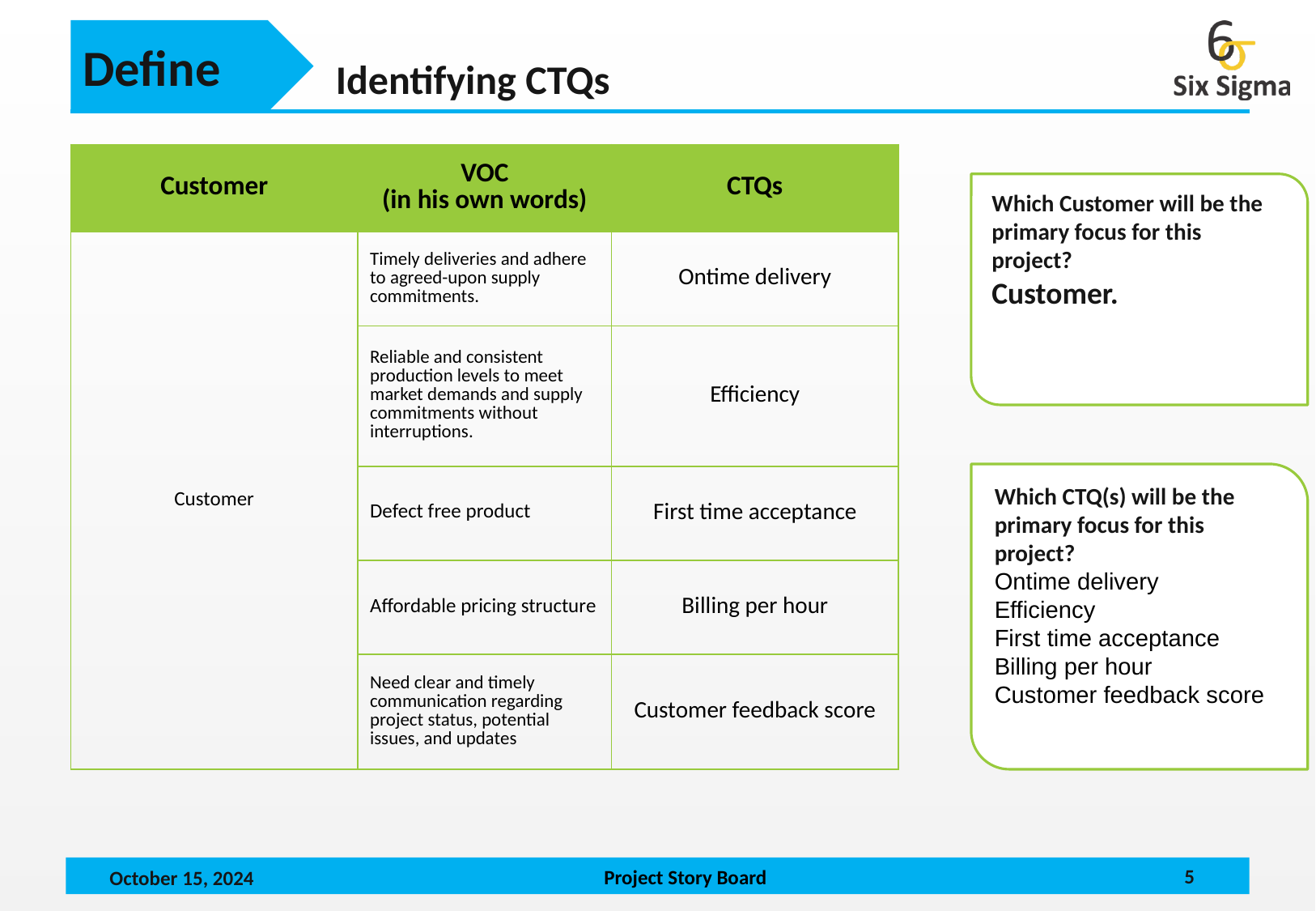

Define
Identifying CTQs
| Customer | VOC (in his own words) | CTQs |
| --- | --- | --- |
| Customer | Timely deliveries and adhere to agreed-upon supply commitments. | Ontime delivery |
|  | Reliable and consistent production levels to meet market demands and supply commitments without interruptions. | Efficiency |
|  | Defect free product | First time acceptance |
|  | Affordable pricing structure | Billing per hour |
|  | Need clear and timely communication regarding project status, potential issues, and updates | Customer feedback score |
Which Customer will be the primary focus for this project?
Customer.

Which CTQ(s) will be the primary focus for this project?
Ontime delivery
Efficiency
First time acceptance
Billing per hour
Customer feedback score

5
October 15, 2024